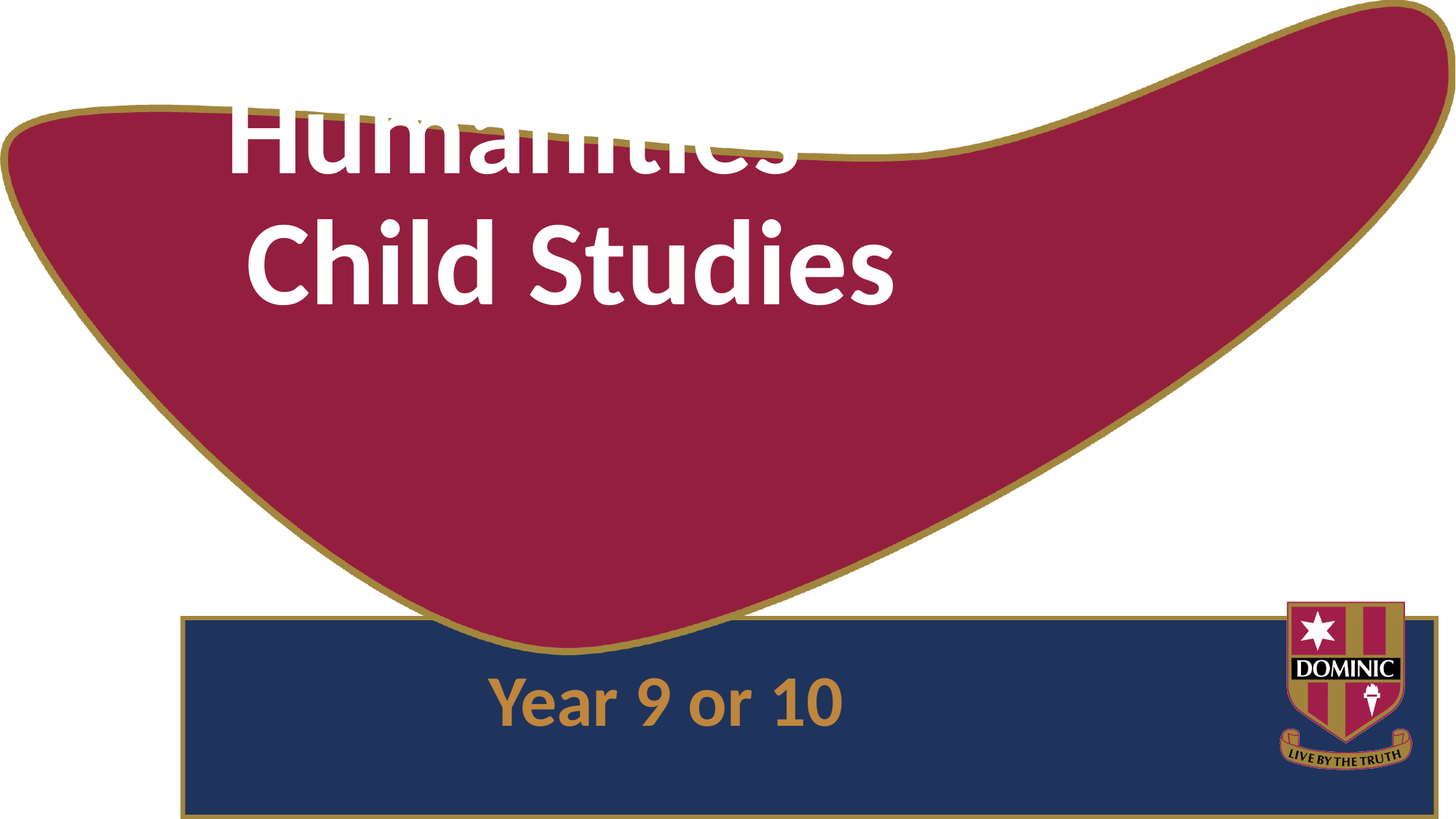

# Humanities – Child Studies
Year 9 or 10